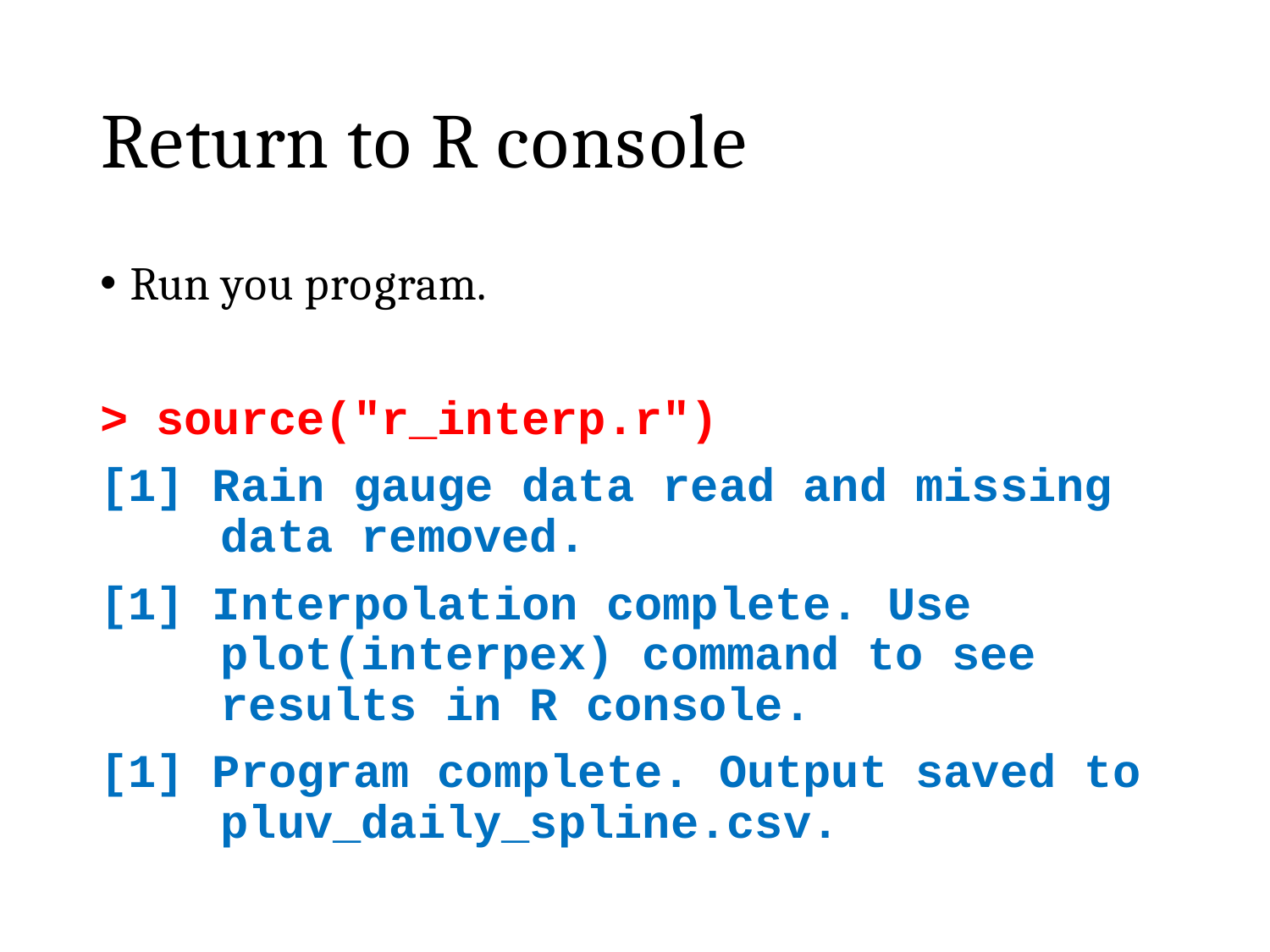

# Return to R console
Run you program.

> source("r_interp.r")
[1] Rain gauge data read and missing data removed.
[1] Interpolation complete. Use plot(interpex) command to see results in R console.
[1] Program complete. Output saved to pluv_daily_spline.csv.